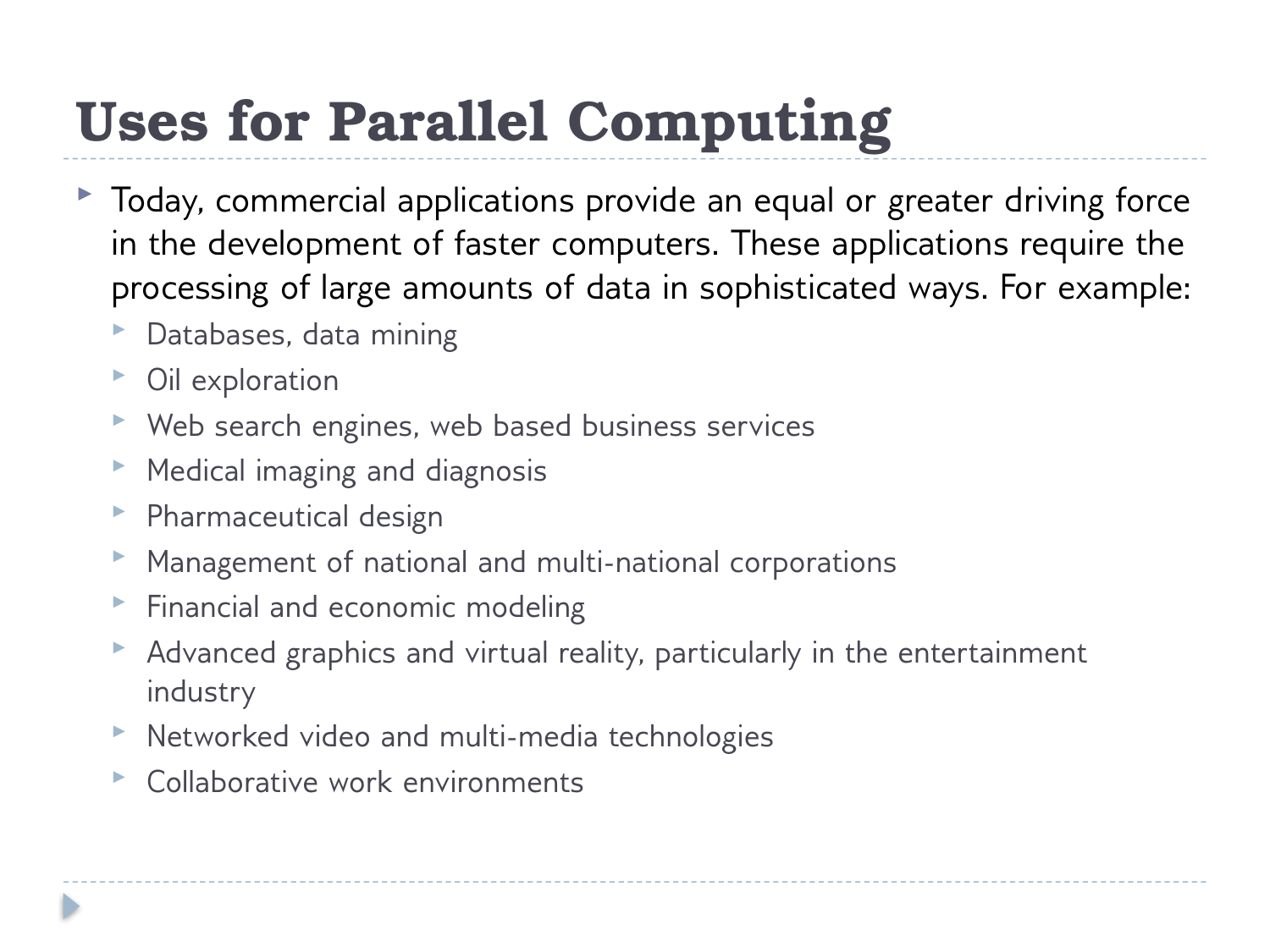

# Uses for Parallel Computing
Today, commercial applications provide an equal or greater driving force in the development of faster computers. These applications require the processing of large amounts of data in sophisticated ways. For example:
Databases, data mining
Oil exploration
Web search engines, web based business services
Medical imaging and diagnosis
Pharmaceutical design
Management of national and multi-national corporations
Financial and economic modeling
Advanced graphics and virtual reality, particularly in the entertainment industry
Networked video and multi-media technologies
Collaborative work environments